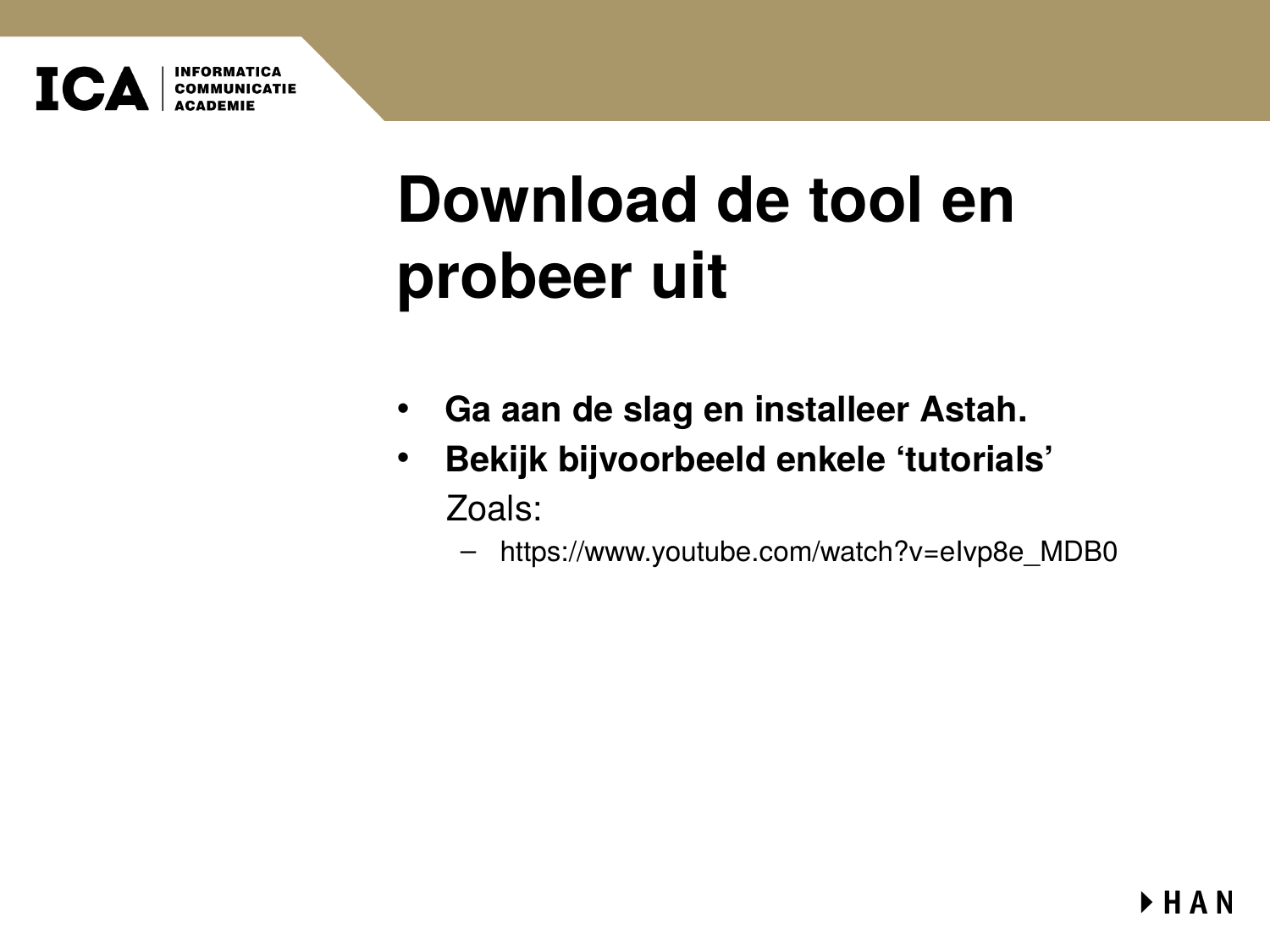

# Download de tool en probeer uit

Ga aan de slag en installeer Astah.
Bekijk bijvoorbeeld enkele ‘tutorials’
Zoals:
https://www.youtube.com/watch?v=eIvp8e_MDB0